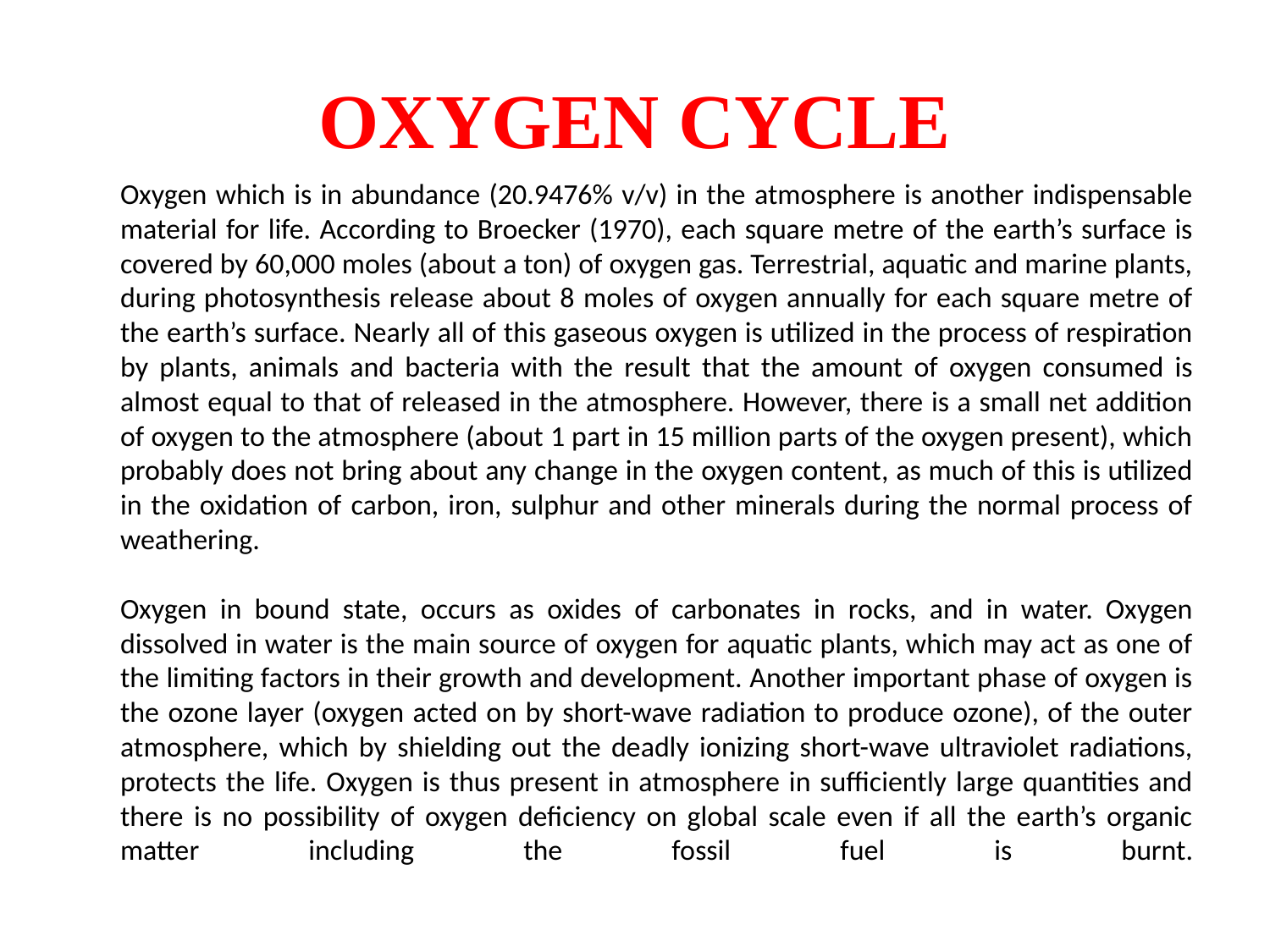

# OXYGEN CYCLE
	Oxygen which is in abundance (20.9476% v/v) in the atmosphere is another indispensable material for life. According to Broecker (1970), each square metre of the earth’s surface is covered by 60,000 moles (about a ton) of oxygen gas. Terrestrial, aquatic and marine plants, during photosynthesis release about 8 moles of oxygen annually for each square metre of the earth’s surface. Nearly all of this gaseous oxygen is utilized in the process of respiration by plants, animals and bacteria with the result that the amount of oxygen consumed is almost equal to that of released in the atmosphere. However, there is a small net addition of oxygen to the atmosphere (about 1 part in 15 million parts of the oxygen present), which probably does not bring about any change in the oxygen content, as much of this is utilized in the oxidation of carbon, iron, sulphur and other minerals during the normal process of weathering.
Oxygen in bound state, occurs as oxides of carbonates in rocks, and in water. Oxygen dissolved in water is the main source of oxygen for aquatic plants, which may act as one of the limiting factors in their growth and development. Another important phase of oxygen is the ozone layer (oxygen acted on by short-wave radiation to produce ozone), of the outer atmosphere, which by shielding out the deadly ionizing short-wave ultraviolet radiations, protects the life. Oxygen is thus present in atmosphere in sufficiently large quantities and there is no possibility of oxygen deficiency on global scale even if all the earth’s organic matter including the fossil fuel is burnt.